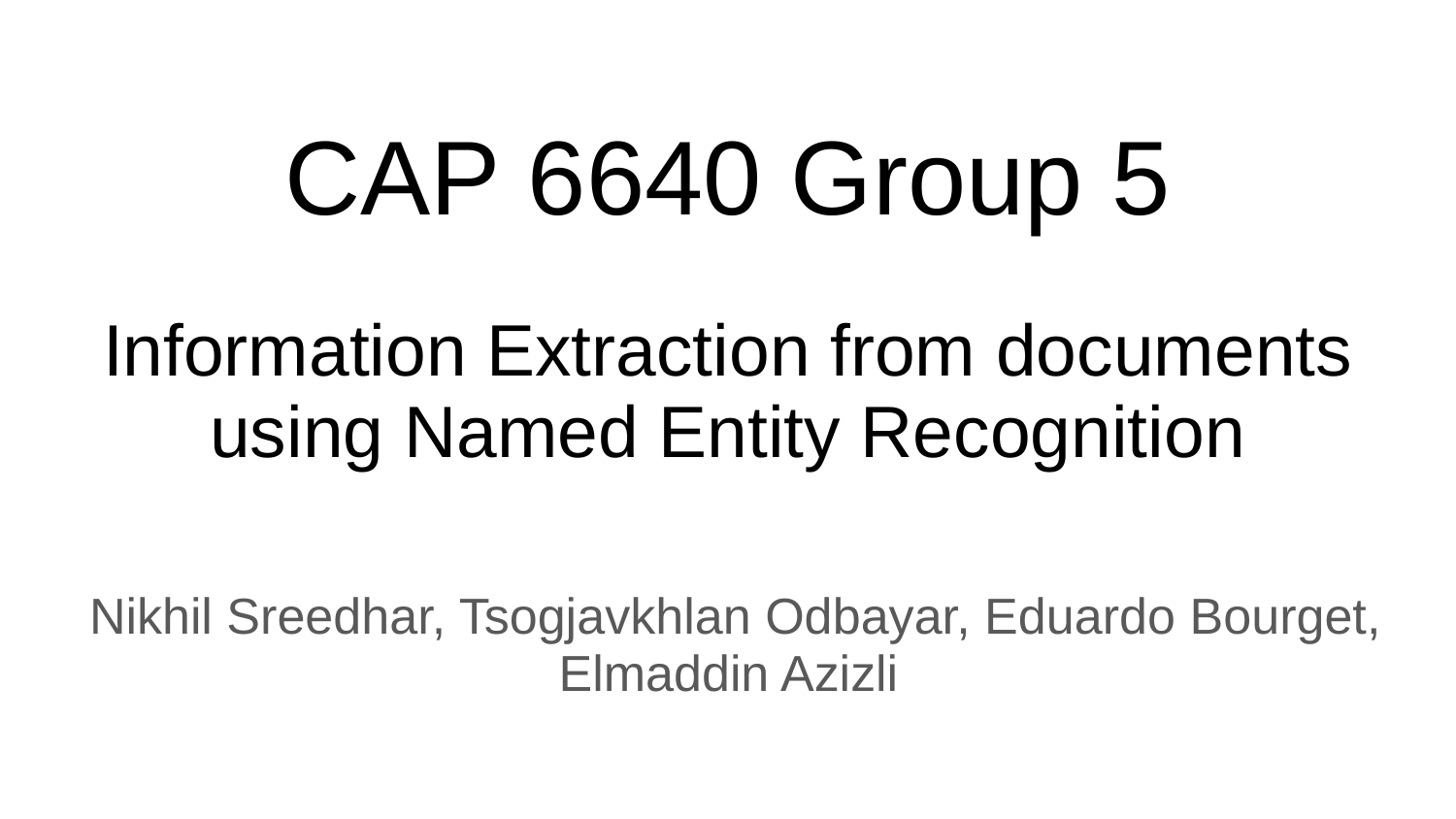

# CAP 6640 Group 5

Information Extraction from documents using Named Entity Recognition
Nikhil Sreedhar, Tsogjavkhlan Odbayar, Eduardo Bourget, Elmaddin Azizli